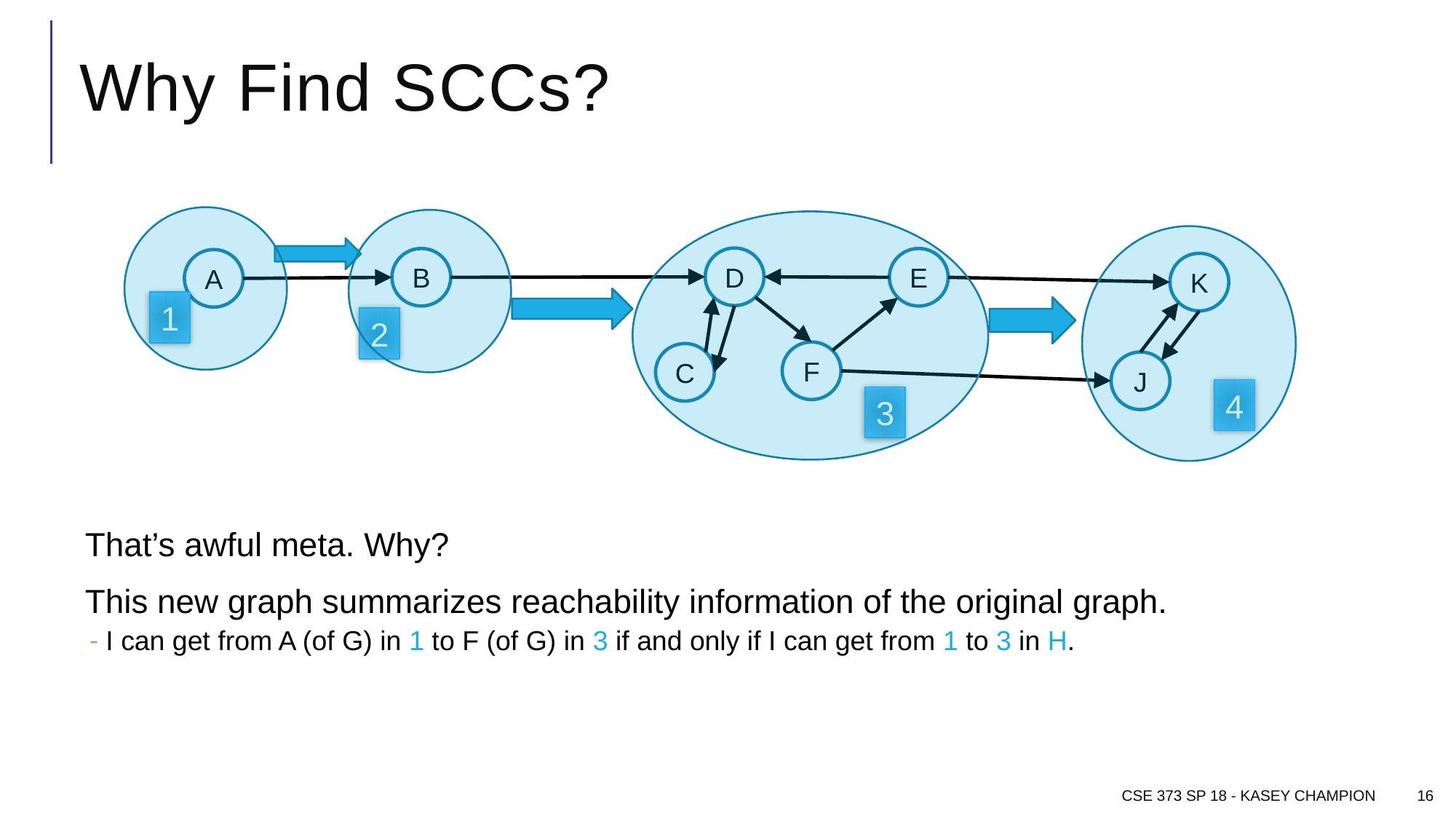

# Why Find SCCs?

That’s awful meta. Why?
This new graph summarizes reachability information of the original graph.
I can get from A (of G) in 1 to F (of G) in 3 if and only if I can get from 1 to 3 in H.

D
B
E
A
K

1

2
F
C
J
4
3
CSE 373 SP 18 - Kasey Champion
16